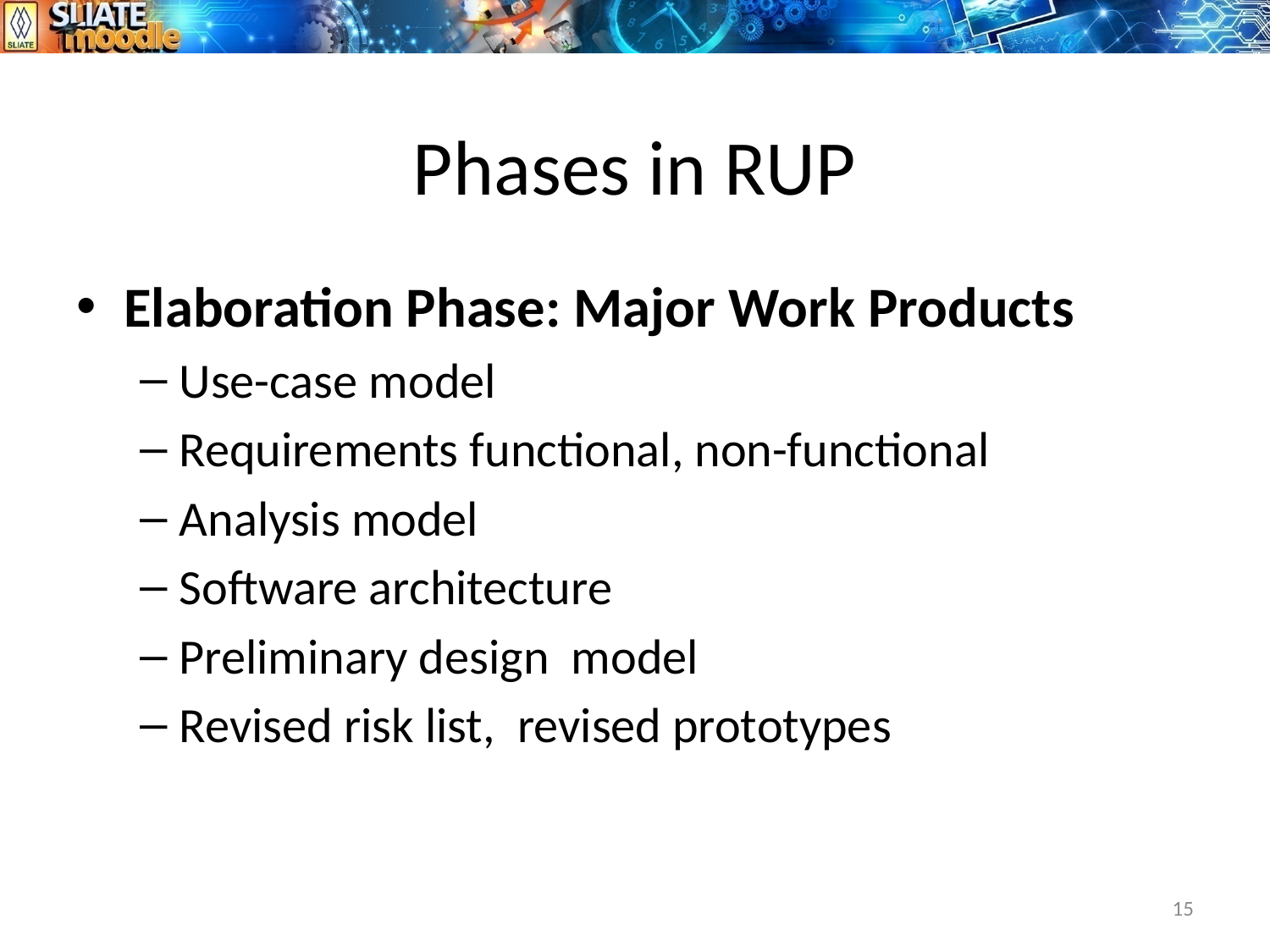

# Phases in RUP
Elaboration Phase: Major Work Products
Use-case model
Requirements functional, non-functional
Analysis model
Software architecture
Preliminary design  model
Revised risk list,  revised prototypes
15